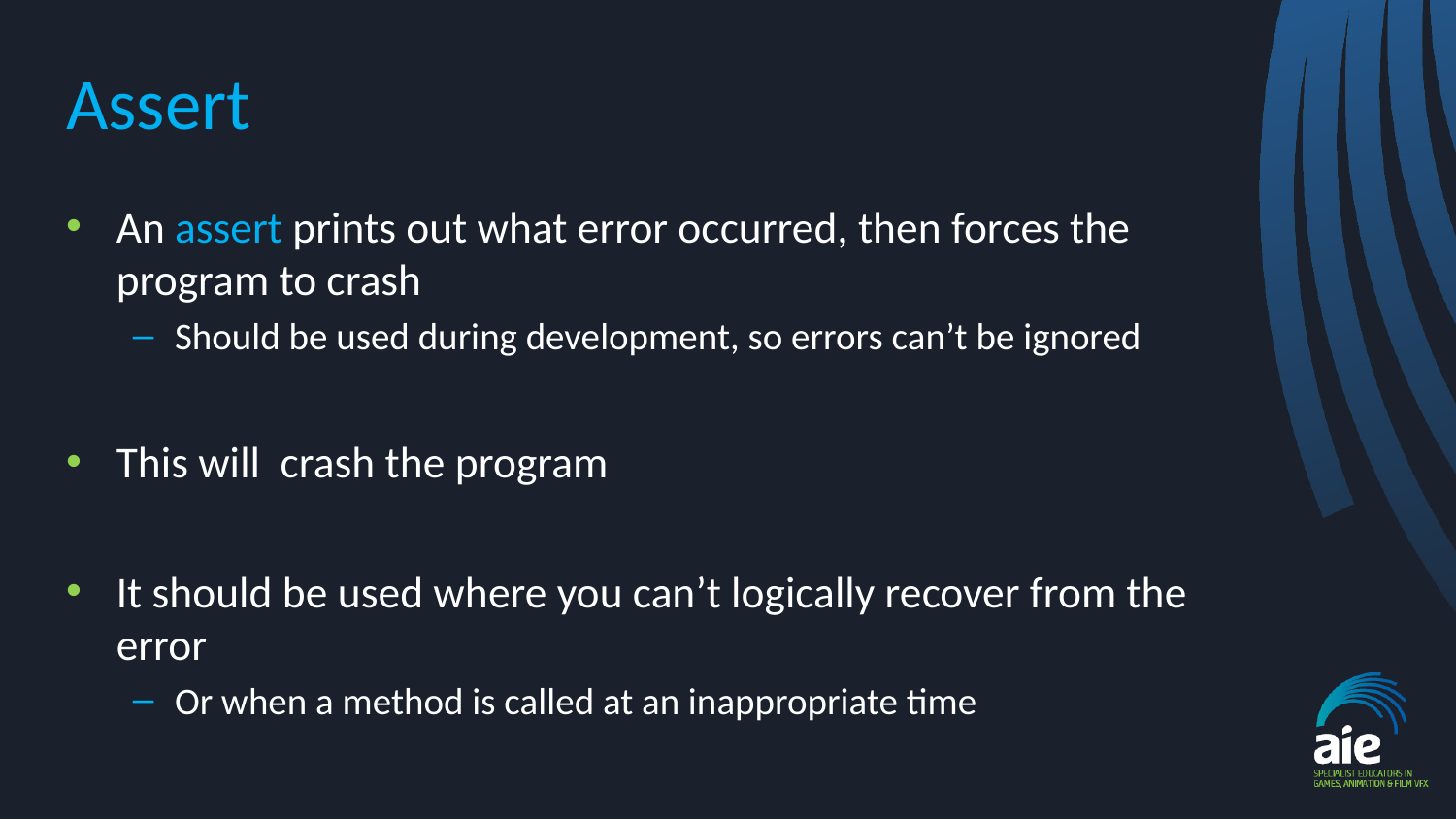

# Assert
An assert prints out what error occurred, then forces the program to crash
Should be used during development, so errors can’t be ignored

This will  crash the program

It should be used where you can’t logically recover from the error
Or when a method is called at an inappropriate time